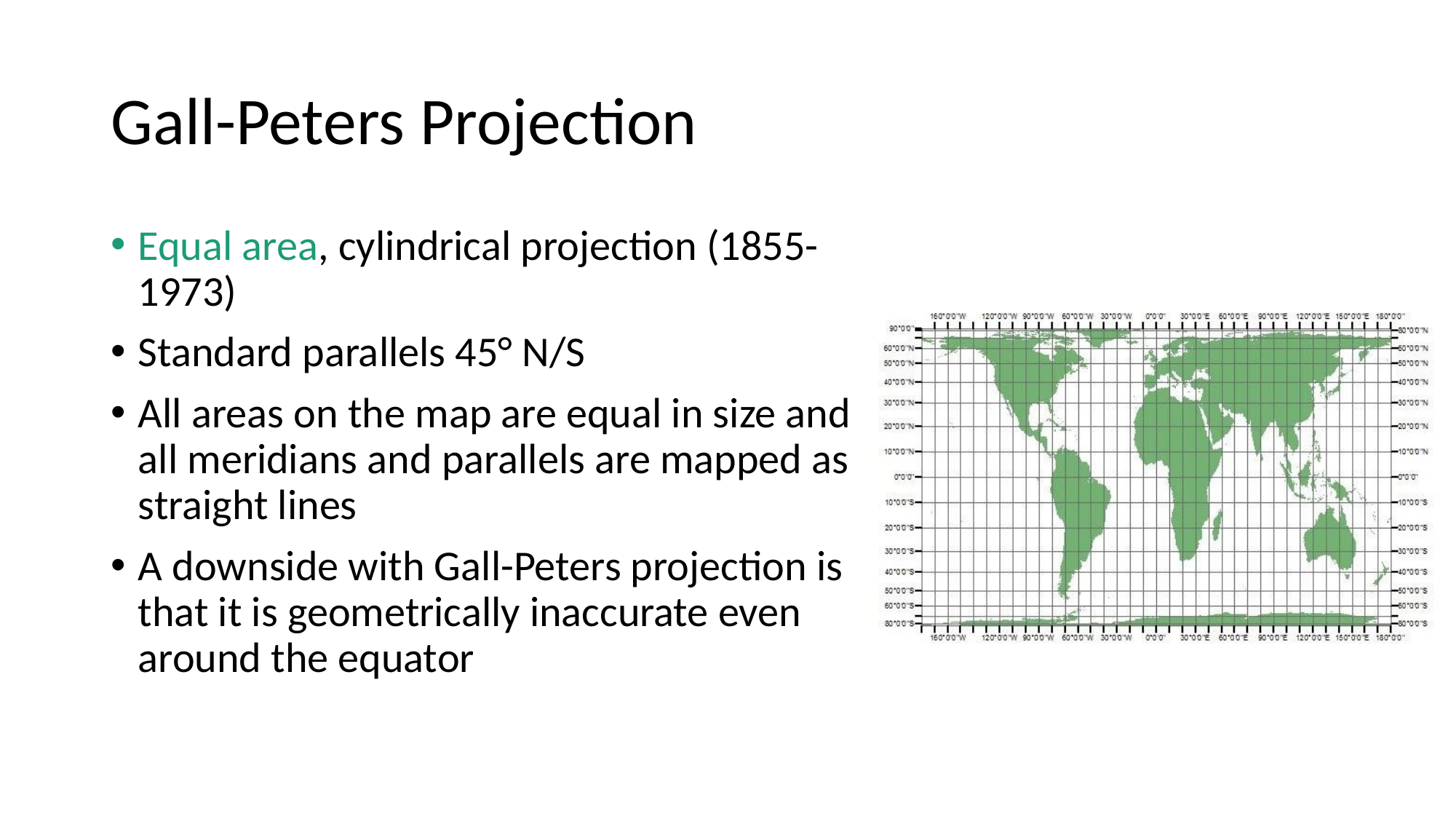

# Gall-Peters Projection
Equal area, cylindrical projection (1855-1973)
Standard parallels 45° N/S
All areas on the map are equal in size and all meridians and parallels are mapped as straight lines
A downside with Gall-Peters projection is that it is geometrically inaccurate even around the equator